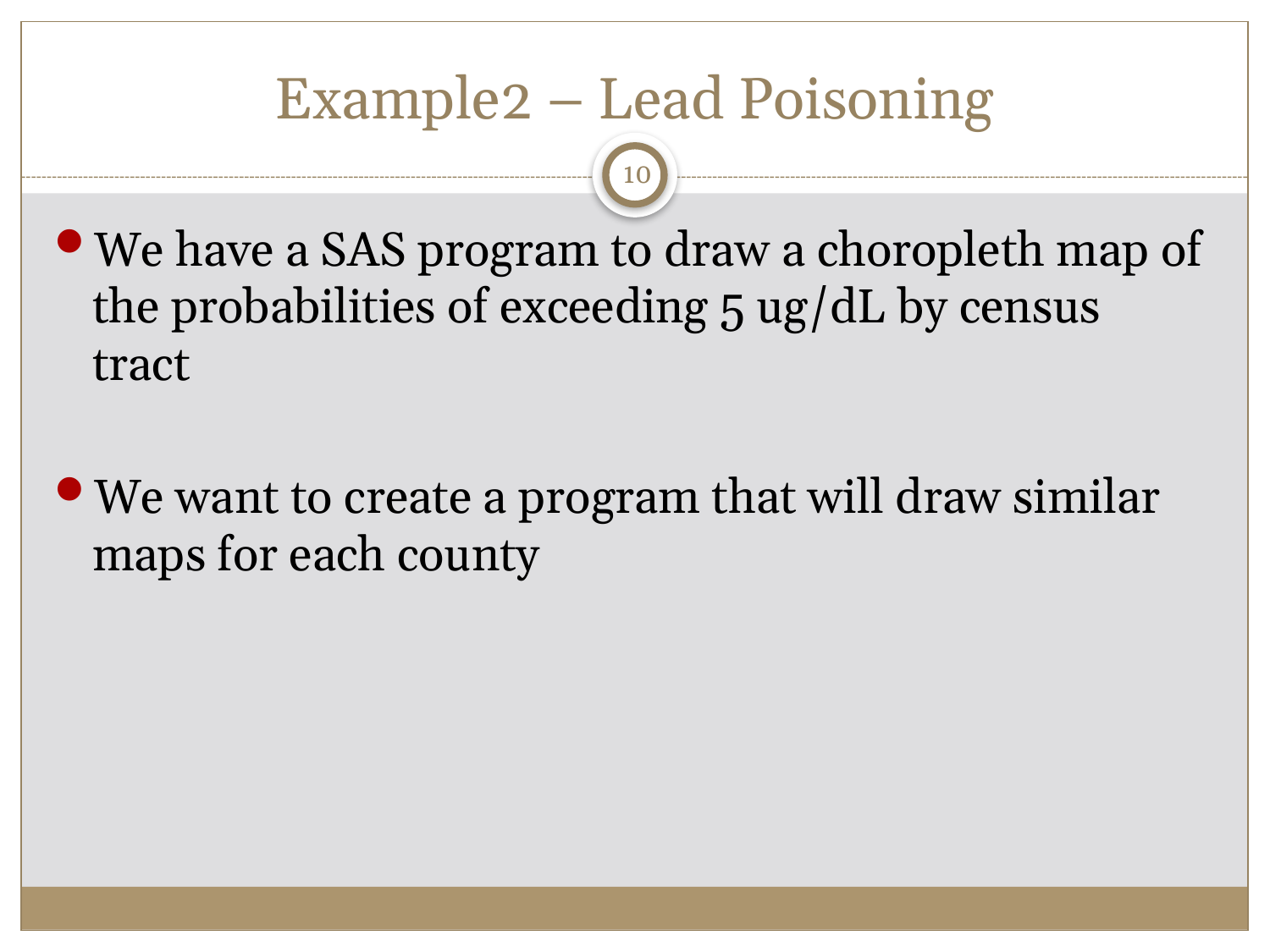

# Example2 – Lead Poisoning
10
We have a SAS program to draw a choropleth map of the probabilities of exceeding 5 ug/dL by census tract

We want to create a program that will draw similar maps for each county